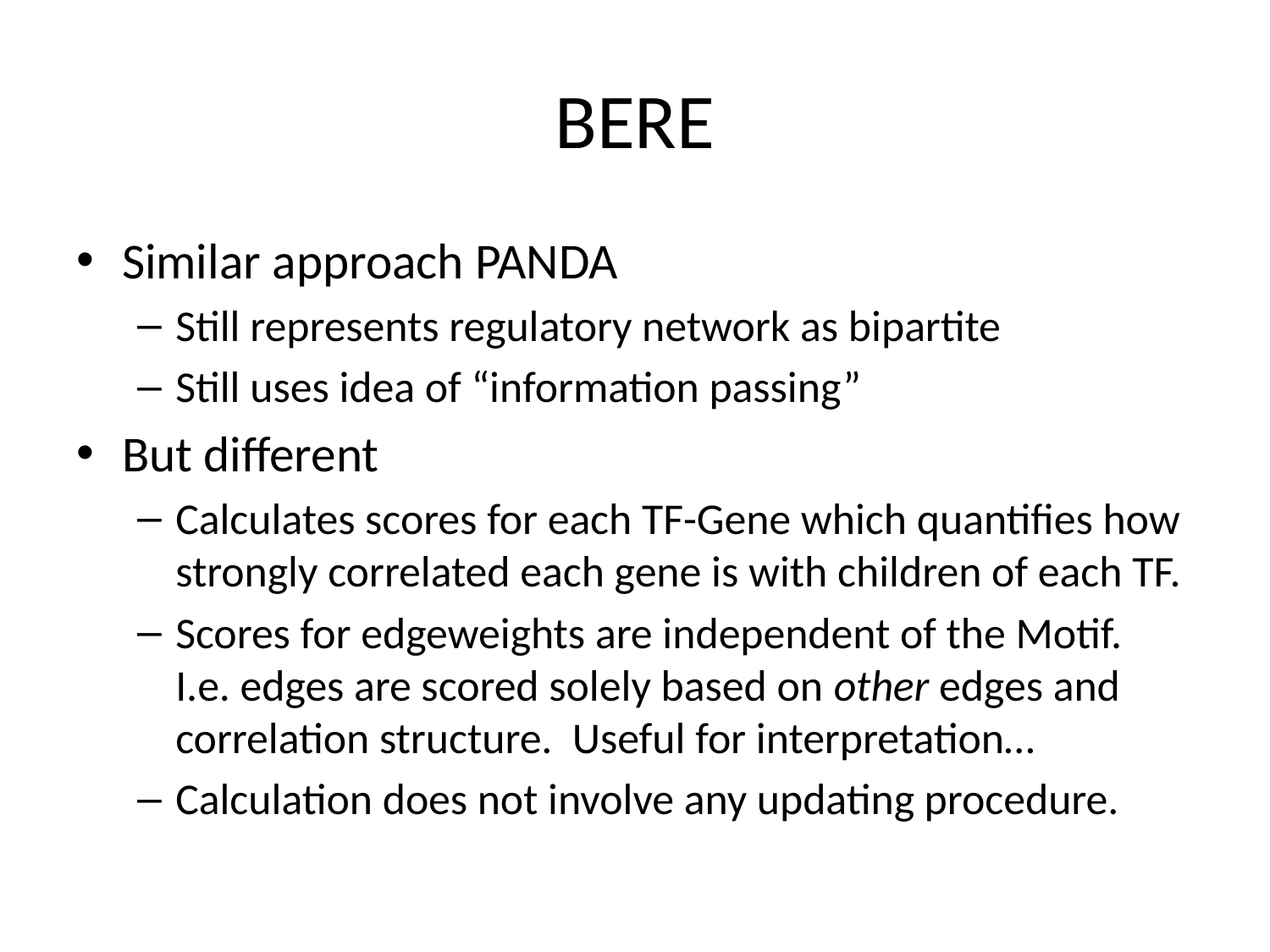

# BERE
Similar approach PANDA
Still represents regulatory network as bipartite
Still uses idea of “information passing”
But different
Calculates scores for each TF-Gene which quantifies how strongly correlated each gene is with children of each TF.
Scores for edgeweights are independent of the Motif.  I.e. edges are scored solely based on other edges and correlation structure.  Useful for interpretation…
Calculation does not involve any updating procedure.